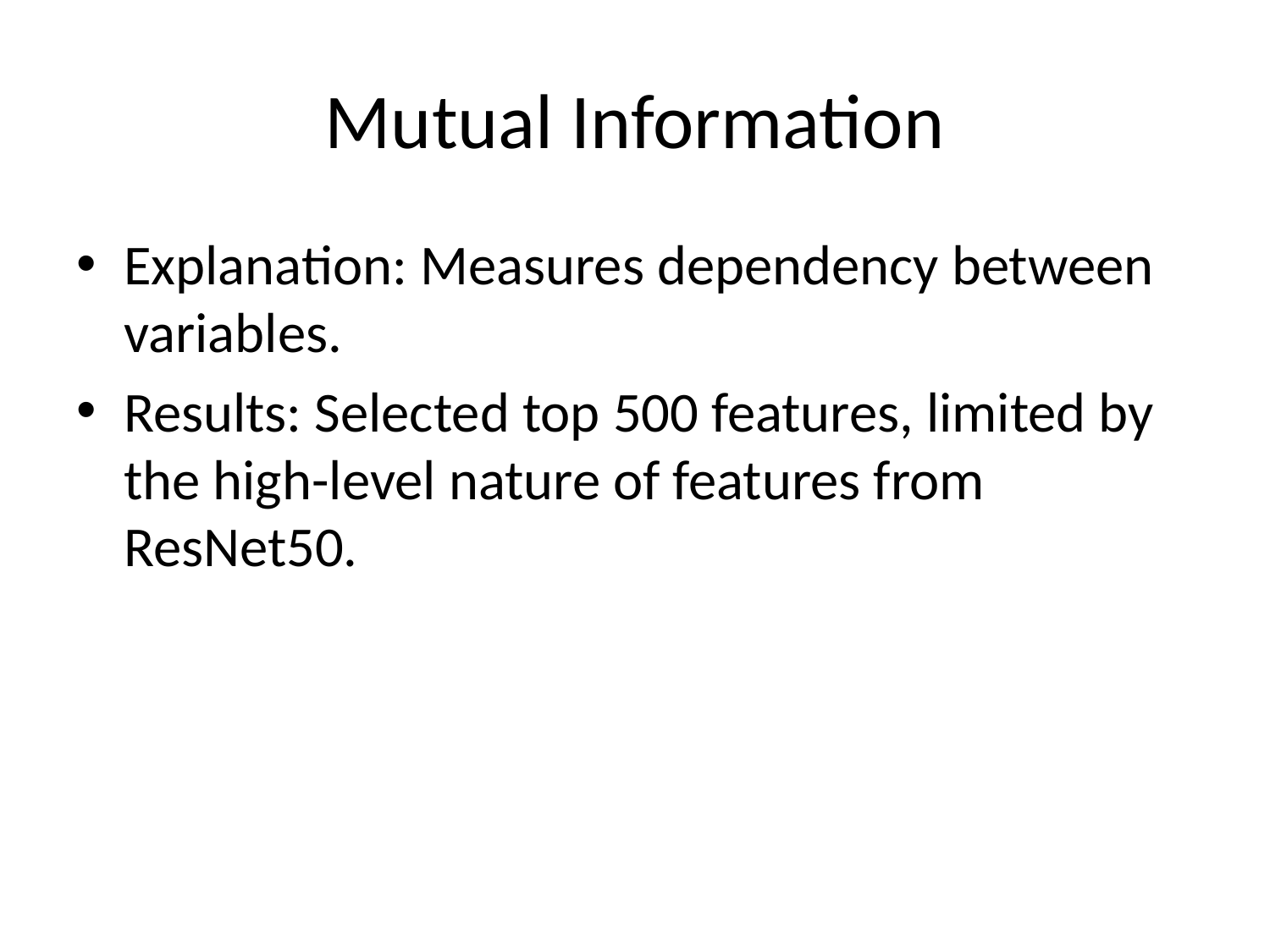

# Mutual Information
Explanation: Measures dependency between variables.
Results: Selected top 500 features, limited by the high-level nature of features from ResNet50.